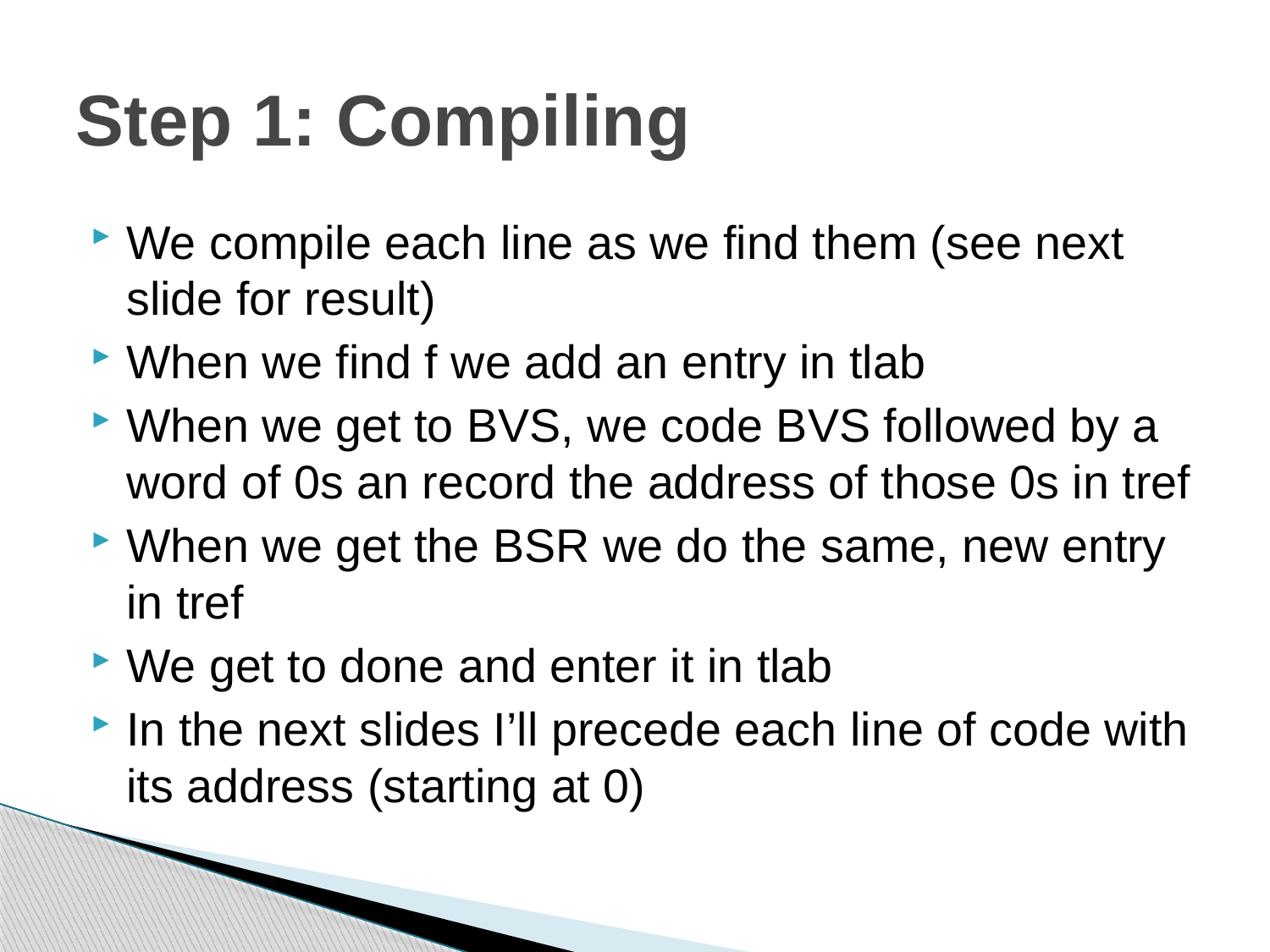

# Step 1: Compiling
We compile each line as we find them (see next slide for result)
When we find f we add an entry in tlab
When we get to BVS, we code BVS followed by a word of 0s an record the address of those 0s in tref
When we get the BSR we do the same, new entry in tref
We get to done and enter it in tlab
In the next slides I’ll precede each line of code with its address (starting at 0)